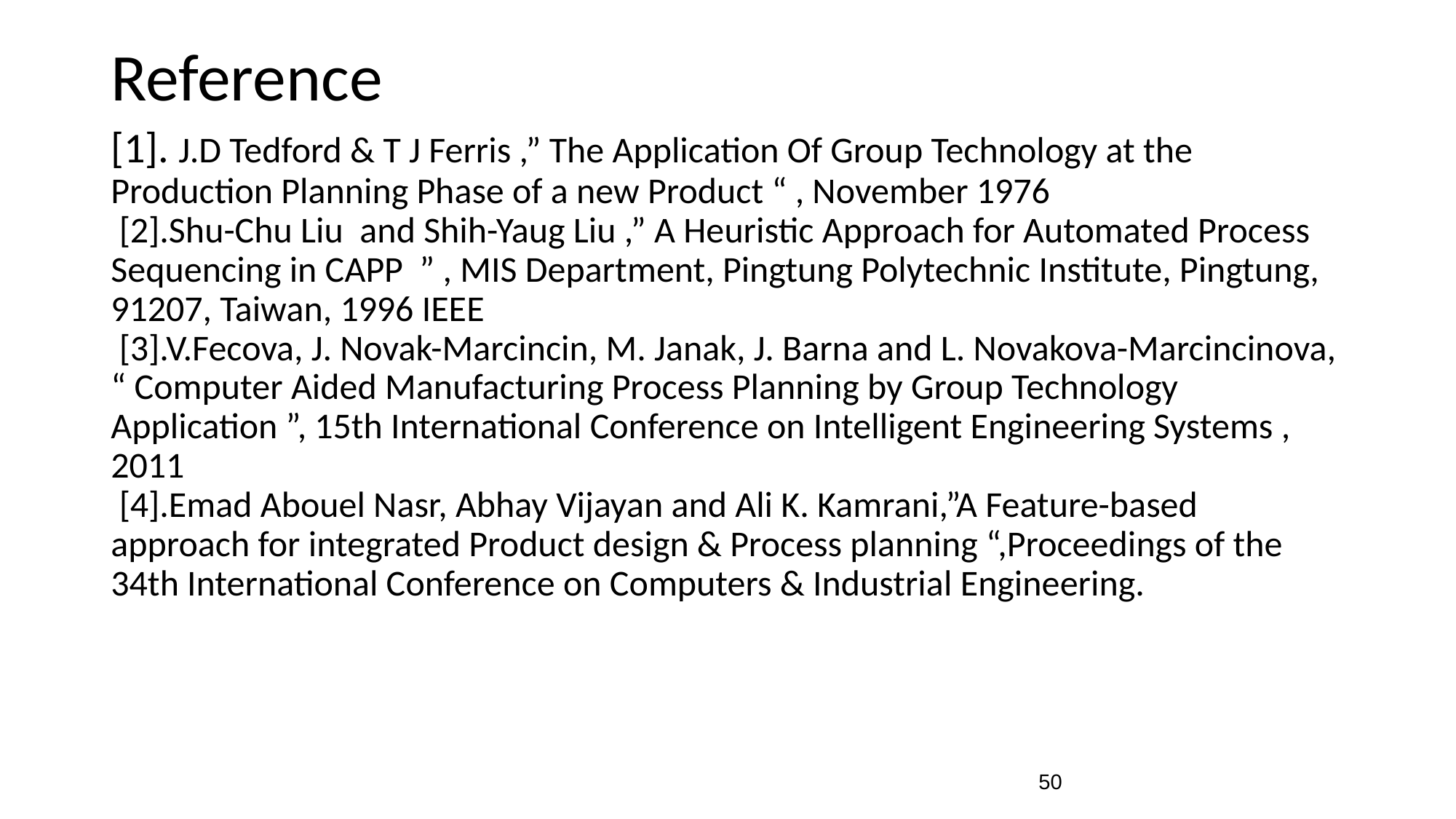

# Reference
[1]. J.D Tedford & T J Ferris ,” The Application Of Group Technology at the Production Planning Phase of a new Product “ , November 1976
 [2].Shu-Chu Liu  and Shih-Yaug Liu ,” A Heuristic Approach for Automated Process Sequencing in CAPP  ” , MIS Department, Pingtung Polytechnic Institute, Pingtung, 91207, Taiwan, 1996 IEEE
 [3].V.Fecova, J. Novak-Marcincin, M. Janak, J. Barna and L. Novakova-Marcincinova, “ Computer Aided Manufacturing Process Planning by Group Technology Application ”, 15th International Conference on Intelligent Engineering Systems , 2011
 [4].Emad Abouel Nasr, Abhay Vijayan and Ali K. Kamrani,”A Feature-based approach for integrated Product design & Process planning “,Proceedings of the 34th International Conference on Computers & Industrial Engineering.

50